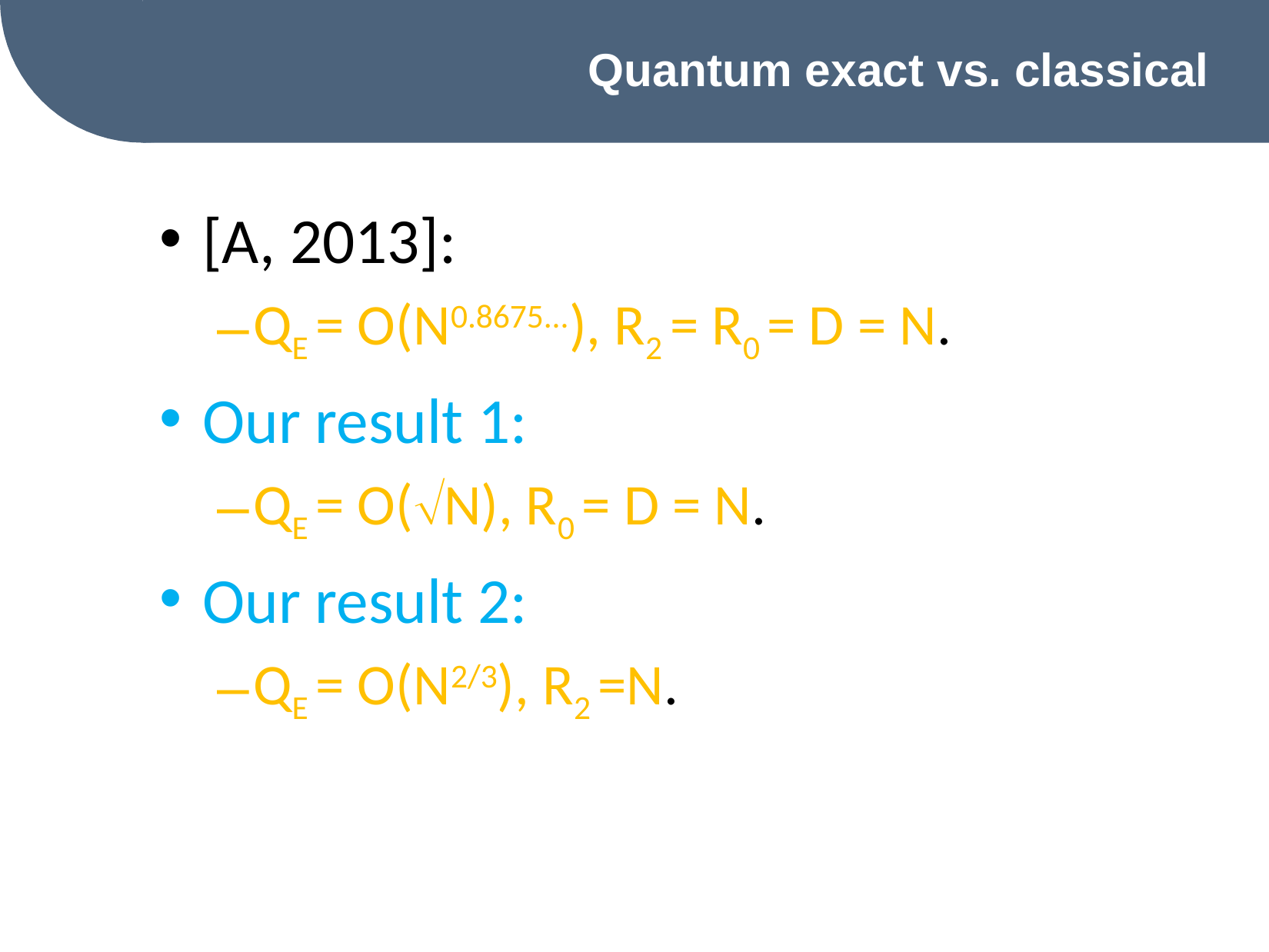

Quantum exact vs. classical
[A, 2013]:
QE = O(N0.8675...), R2 = R0 = D = N.
Our result 1:
QE = O(√N), R0 = D = N.
Our result 2:
QE = O(N2/3), R2 =N.